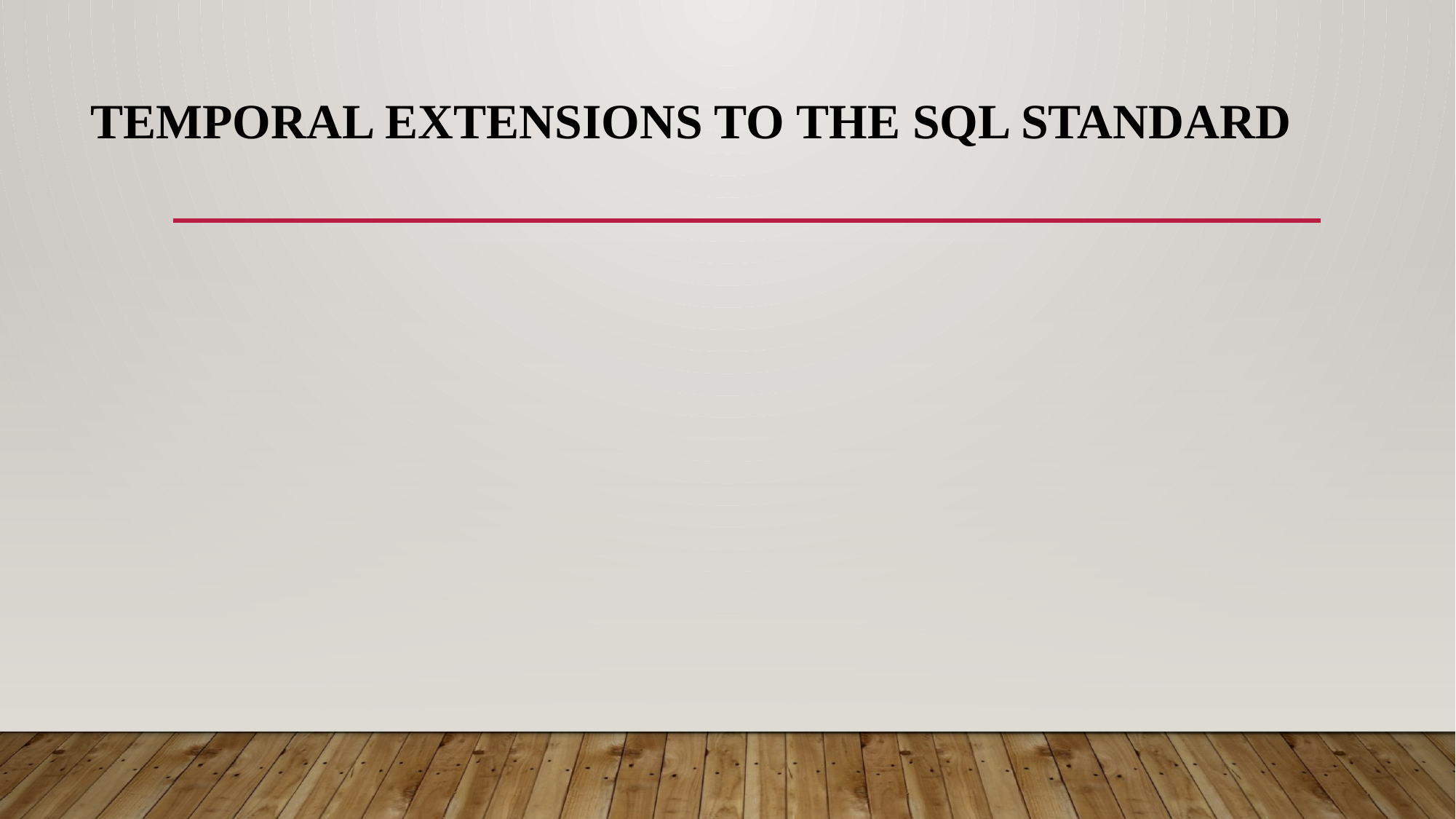

# Temporal Extensions to the SQL Standard